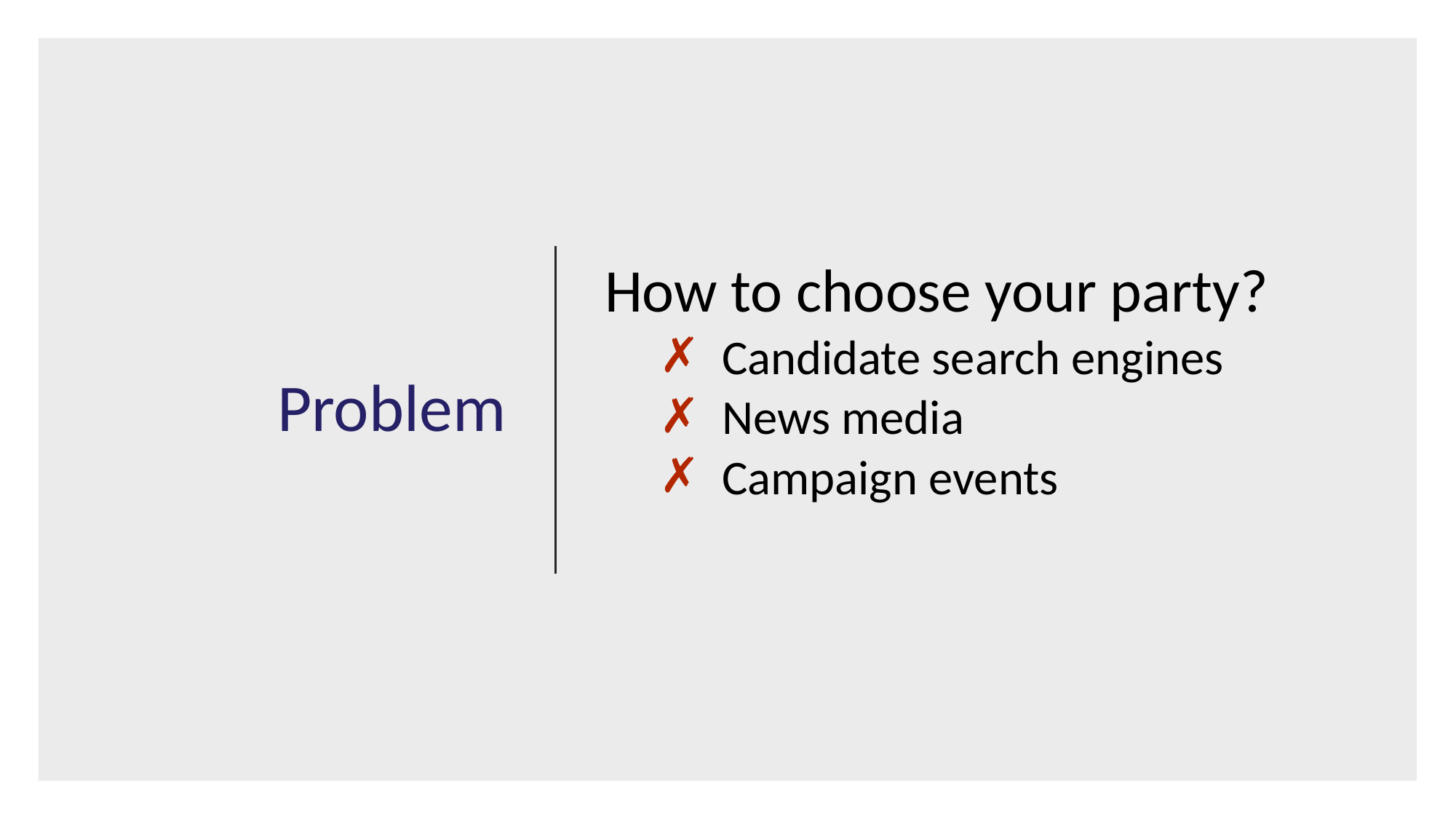

# Problem
How to choose your party?
  Candidate search engines
  News media
  Campaign events